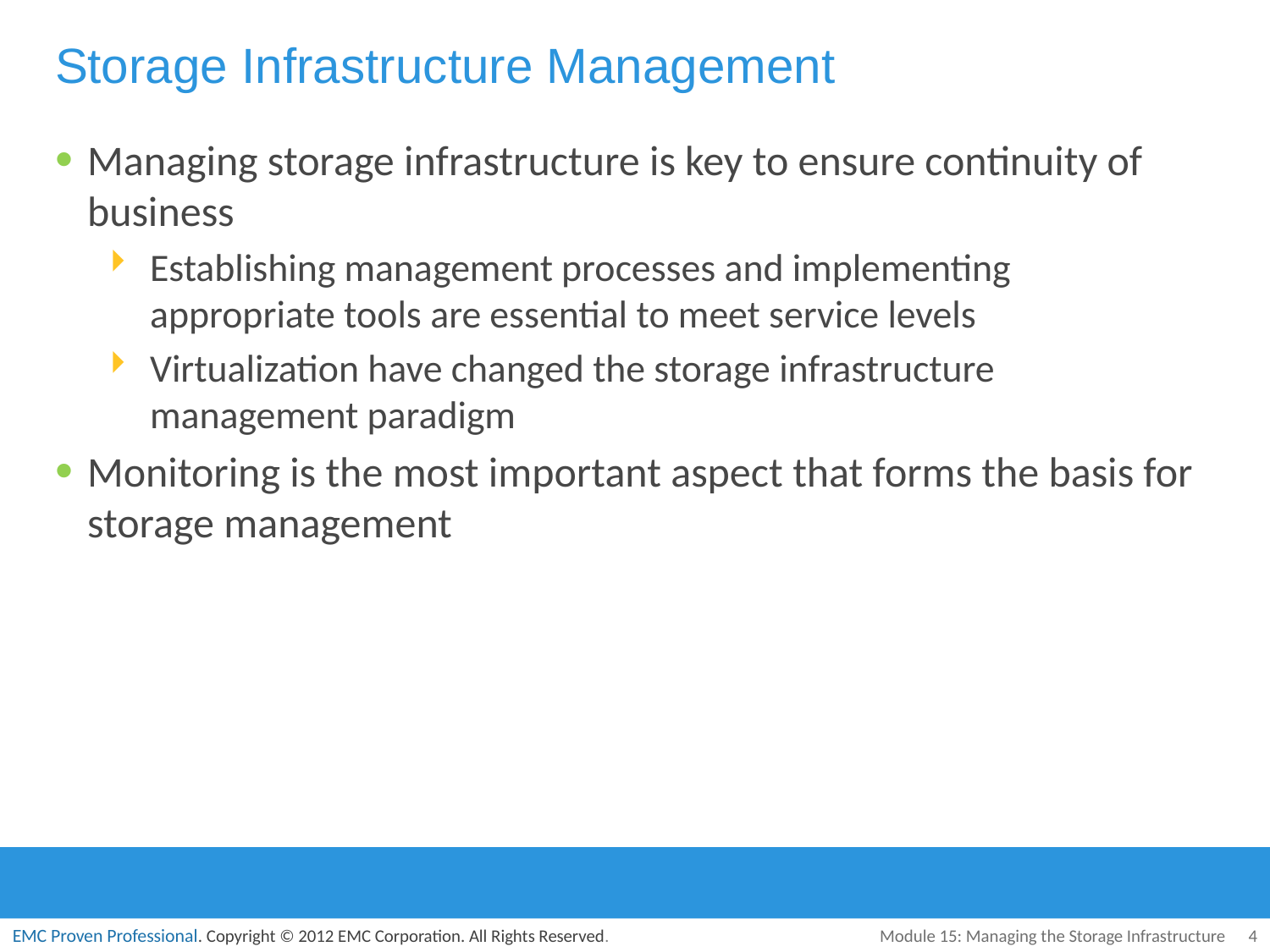

# Storage Infrastructure Management
Managing storage infrastructure is key to ensure continuity of business
Establishing management processes and implementing appropriate tools are essential to meet service levels
Virtualization have changed the storage infrastructure management paradigm
Monitoring is the most important aspect that forms the basis for storage management
Module 15: Managing the Storage Infrastructure
4